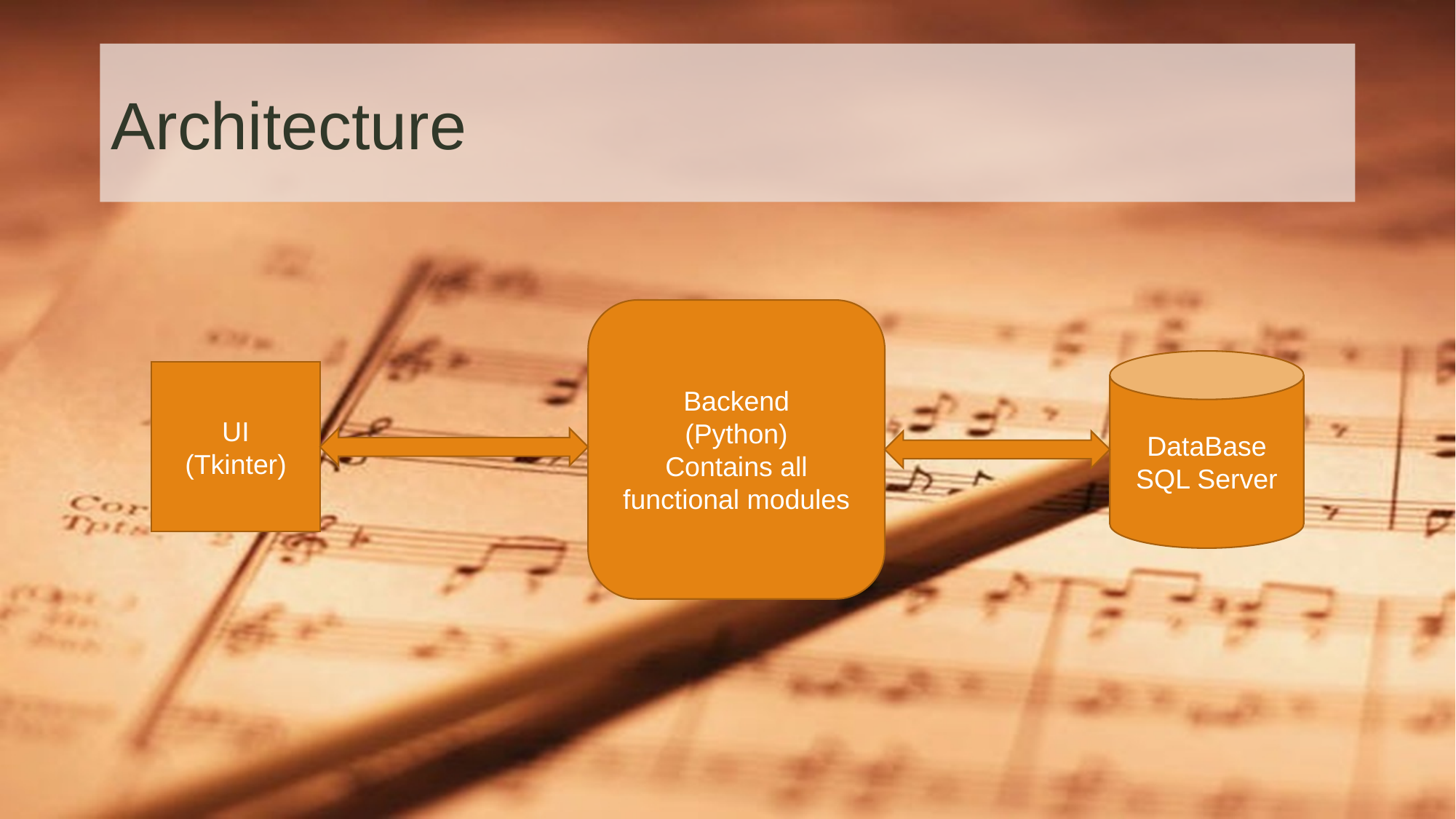

# Architecture

Backend
(Python)
Contains all functional modules
DataBase
SQL Server
UI
(Tkinter)